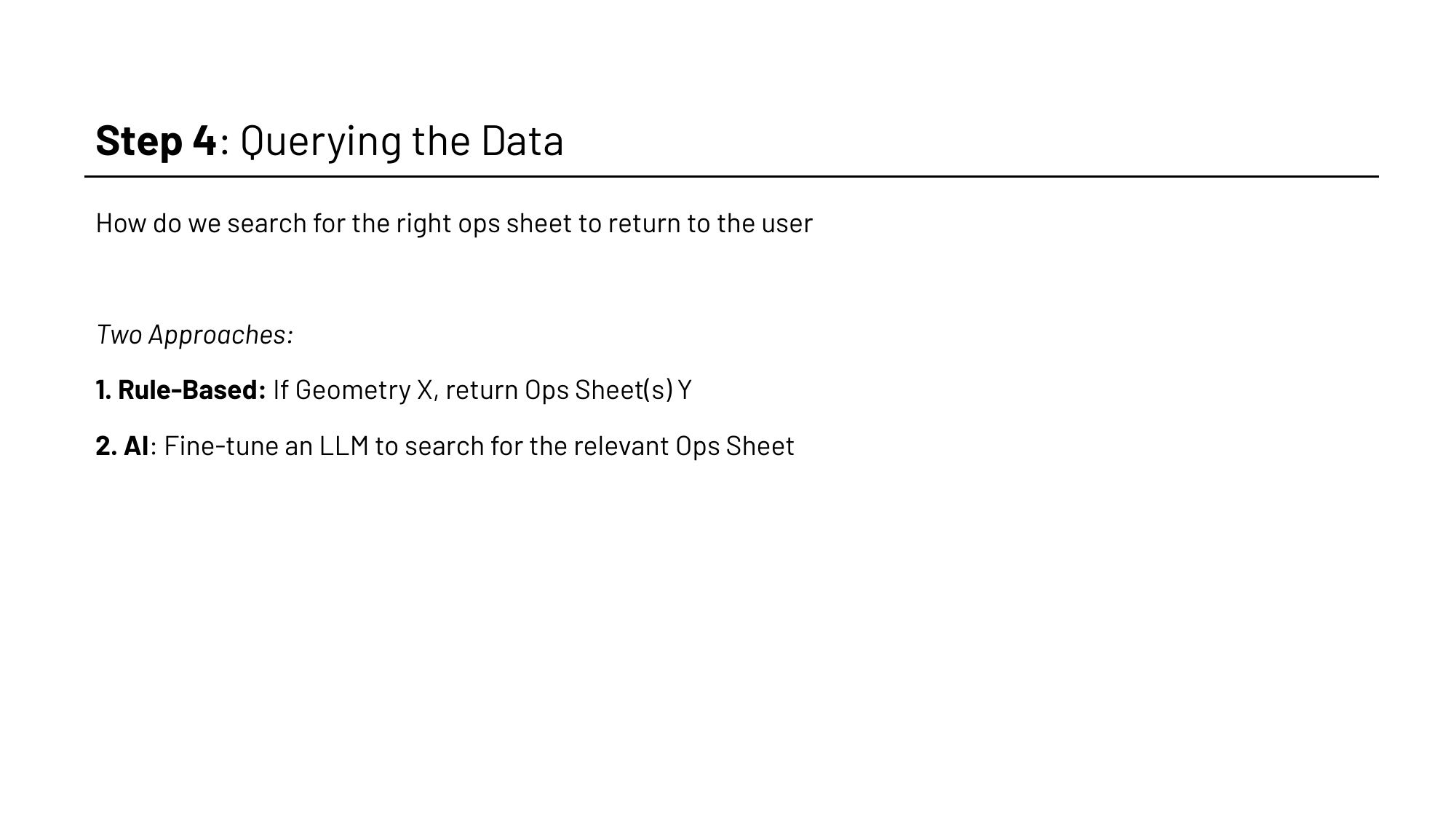

# Step 4: Querying the Data
How do we search for the right ops sheet to return to the user

Two Approaches:
1. Rule-Based: If Geometry X, return Ops Sheet(s) Y
2. AI: Fine-tune an LLM to search for the relevant Ops Sheet